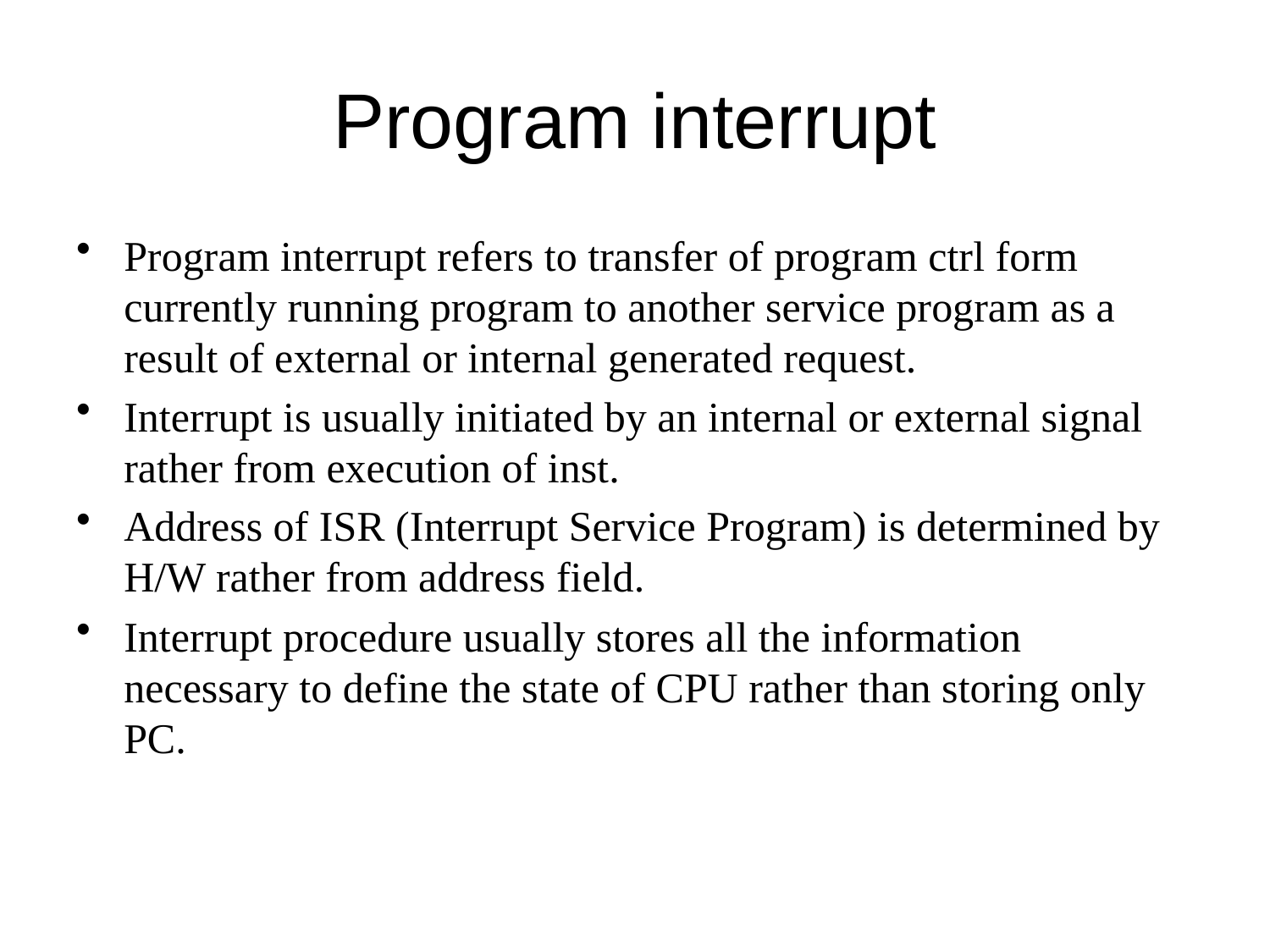

# Program interrupt
Program interrupt refers to transfer of program ctrl form currently running program to another service program as a result of external or internal generated request.
Interrupt is usually initiated by an internal or external signal rather from execution of inst.
Address of ISR (Interrupt Service Program) is determined by H/W rather from address field.
Interrupt procedure usually stores all the information necessary to define the state of CPU rather than storing only PC.